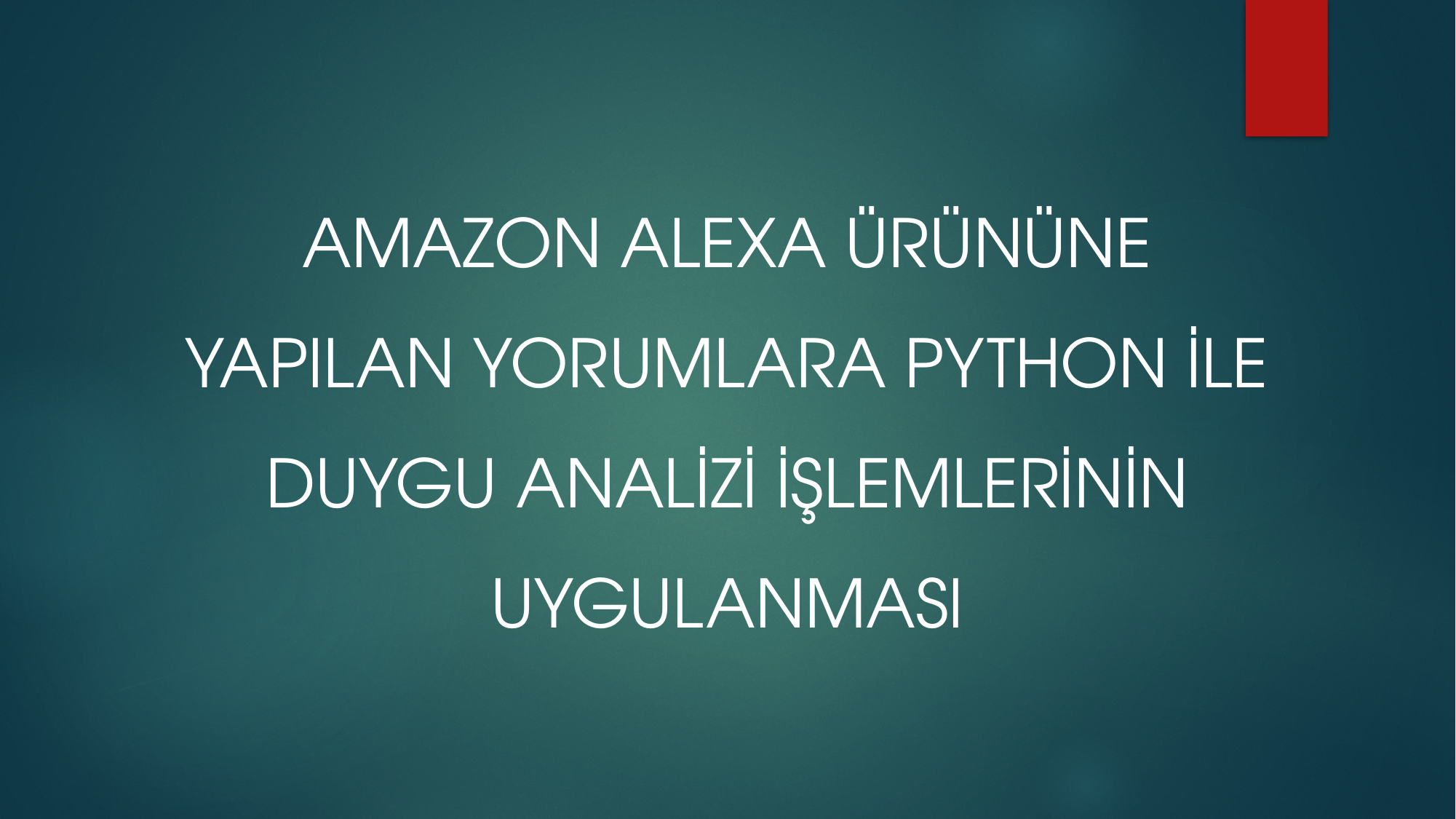

# AMAZON ALEXA ÜRÜNÜNE YAPILAN YORUMLARA PYTHON İLE DUYGU ANALİZİ İŞLEMLERİNİN UYGULANMASI